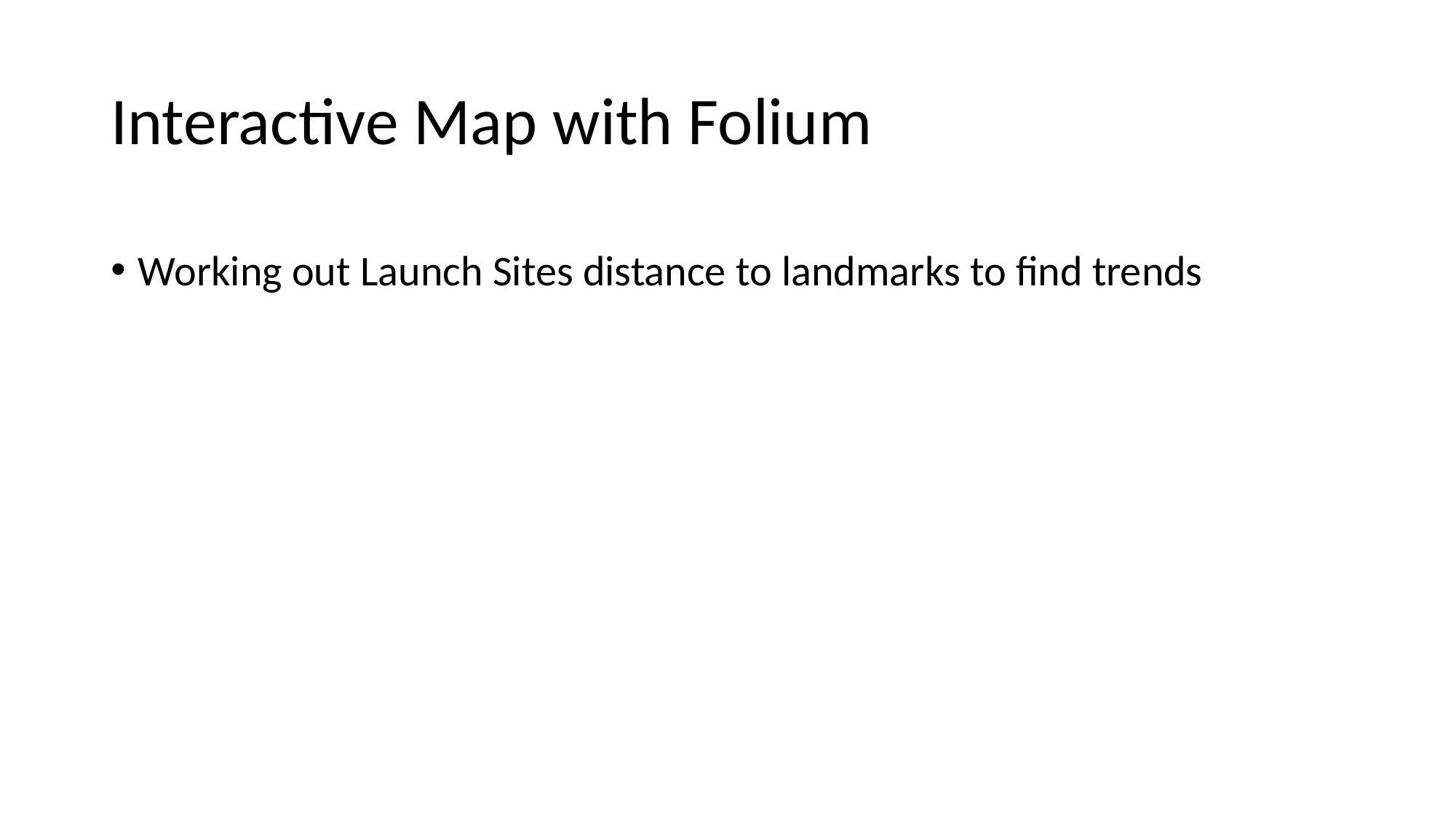

# Interactive Map with Folium
Working out Launch Sites distance to landmarks to find trends